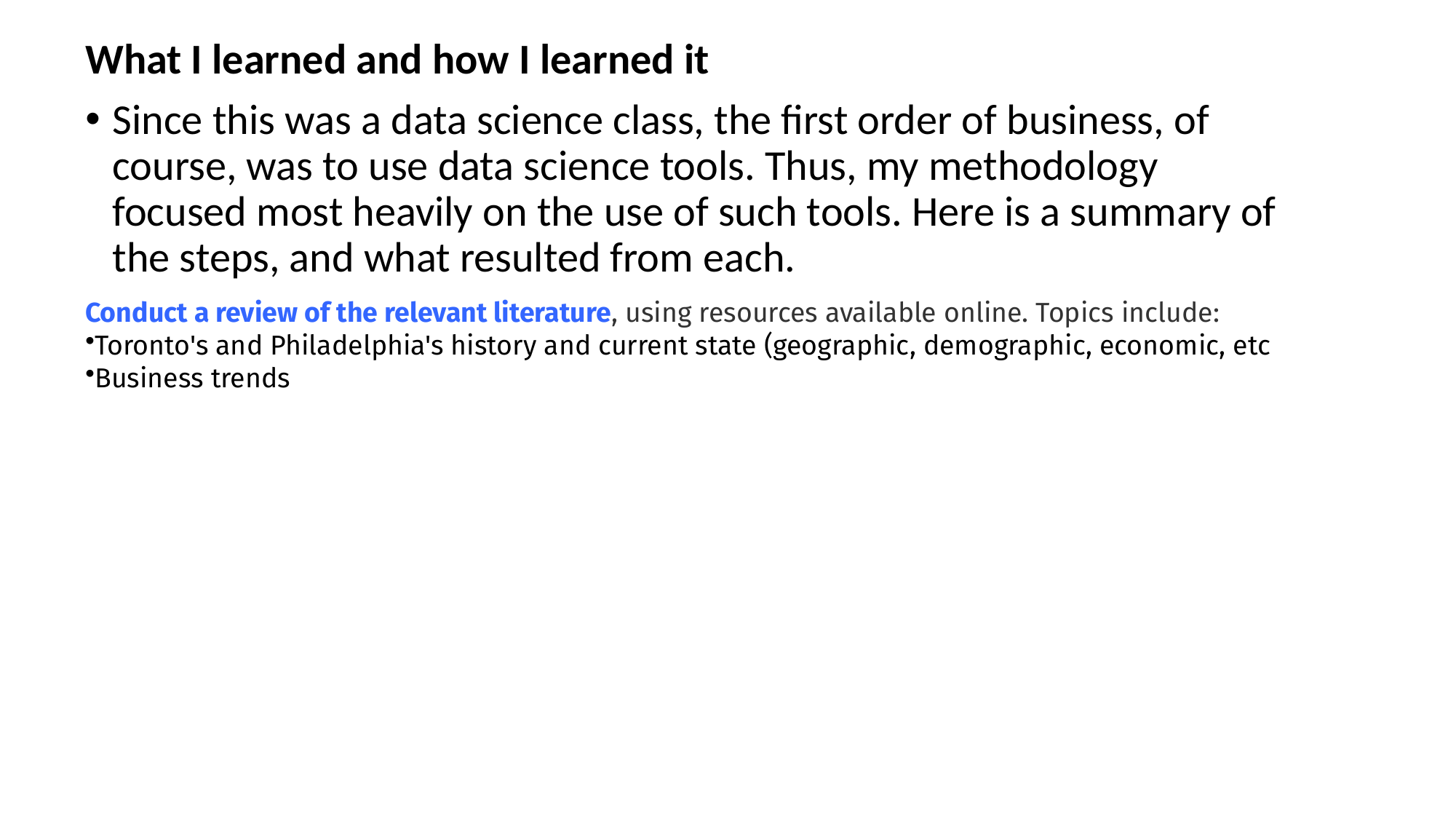

What I learned and how I learned it
Since this was a data science class, the first order of business, of course, was to use data science tools. Thus, my methodology focused most heavily on the use of such tools. Here is a summary of the steps, and what resulted from each.

Conduct a review of the relevant literature, using resources available online. Topics include:
Toronto's and Philadelphia's history and current state (geographic, demographic, economic, etc
Business trends